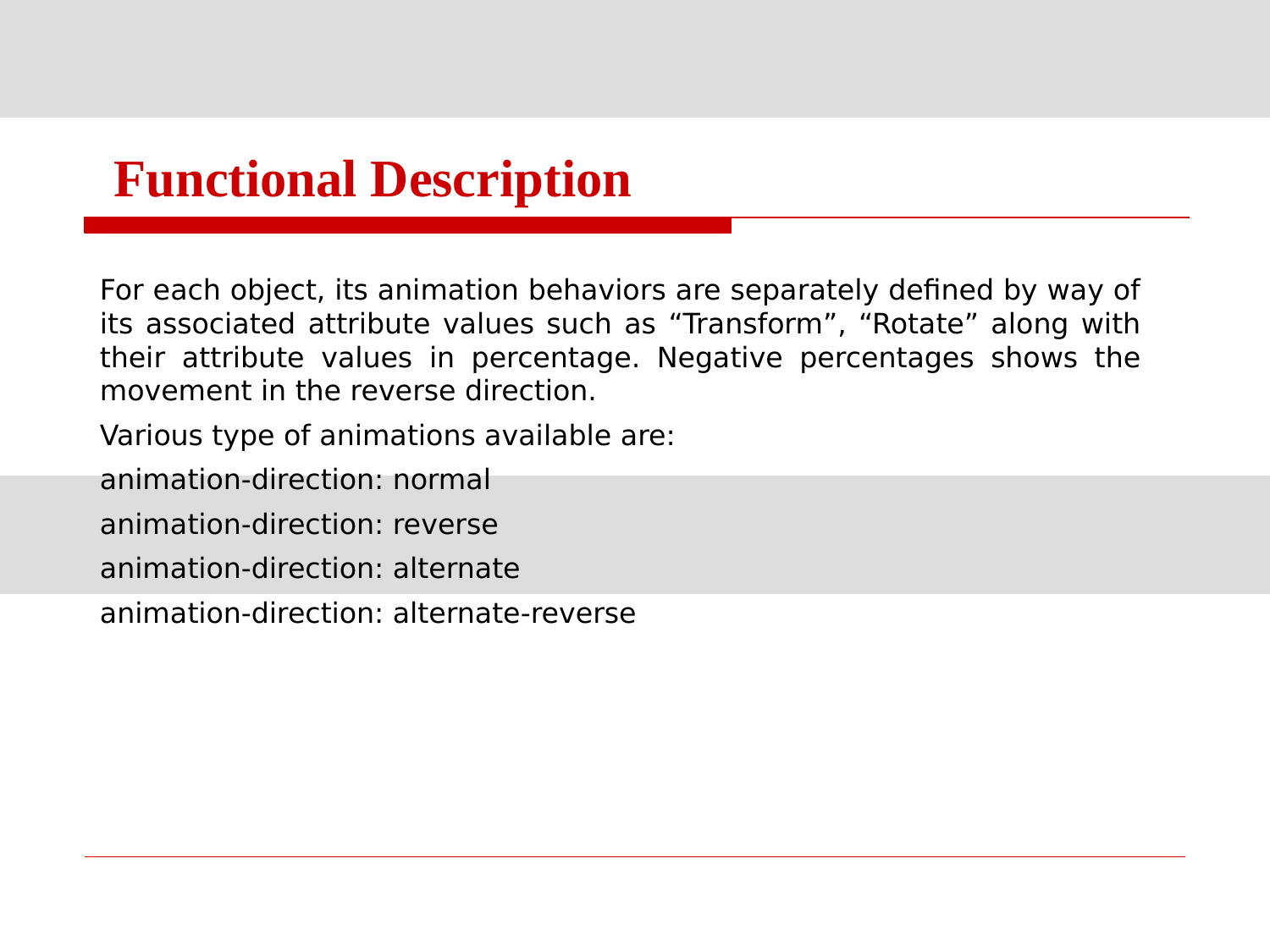

# Functional Description
For each object, its animation behaviors are separately defined by way of its associated attribute values such as “Transform”, “Rotate” along with their attribute values in percentage. Negative percentages shows the movement in the reverse direction.
Various type of animations available are:
animation-direction: normal
animation-direction: reverse
animation-direction: alternate
animation-direction: alternate-reverse